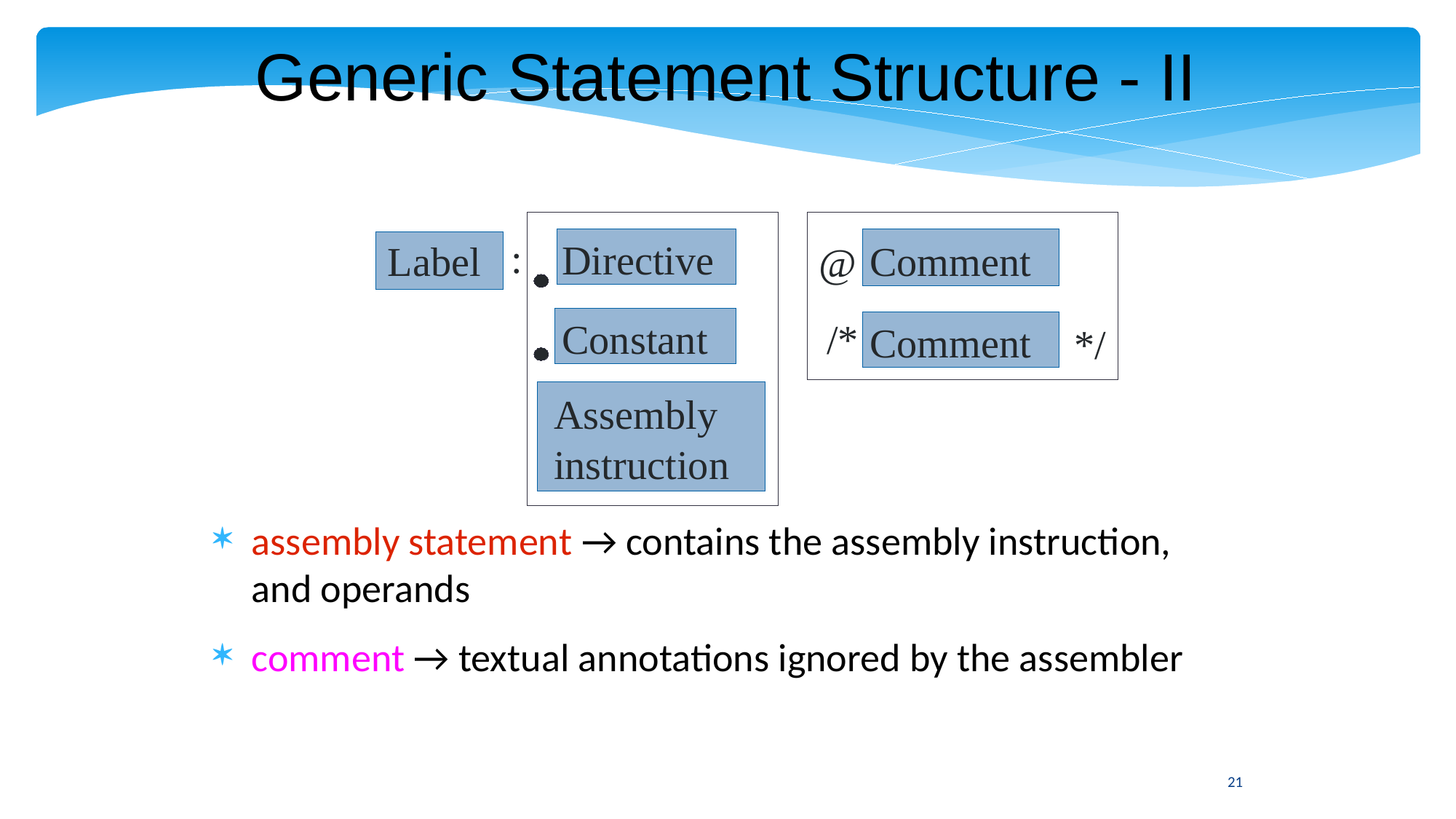

Generic Statement Structure - II

:
Directive
Label
Comment
@

Constant
/*
Comment
*/

Assembly
instruction
assembly statement → contains the assembly instruction, and operands
comment → textual annotations ignored by the assembler
21